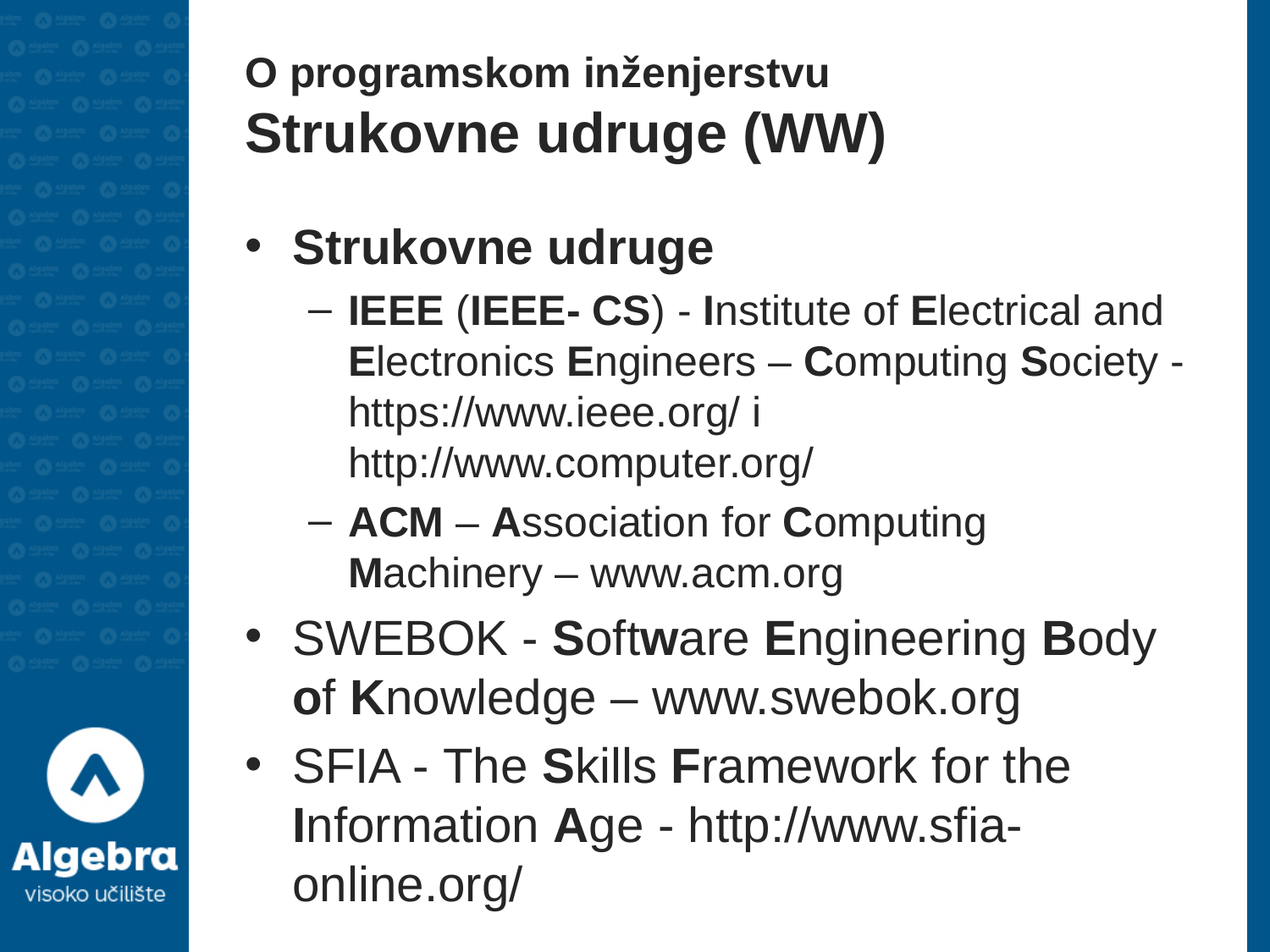

# O programskom inženjerstvu Strukovne udruge (WW)
Strukovne udruge
IEEE (IEEE- CS) - Institute of Electrical and Electronics Engineers – Computing Society - https://www.ieee.org/ i http://www.computer.org/
ACM – Association for Computing Machinery – www.acm.org
SWEBOK - Software Engineering Body of Knowledge – www.swebok.org
SFIA - The Skills Framework for the Information Age - http://www.sfia-online.org/